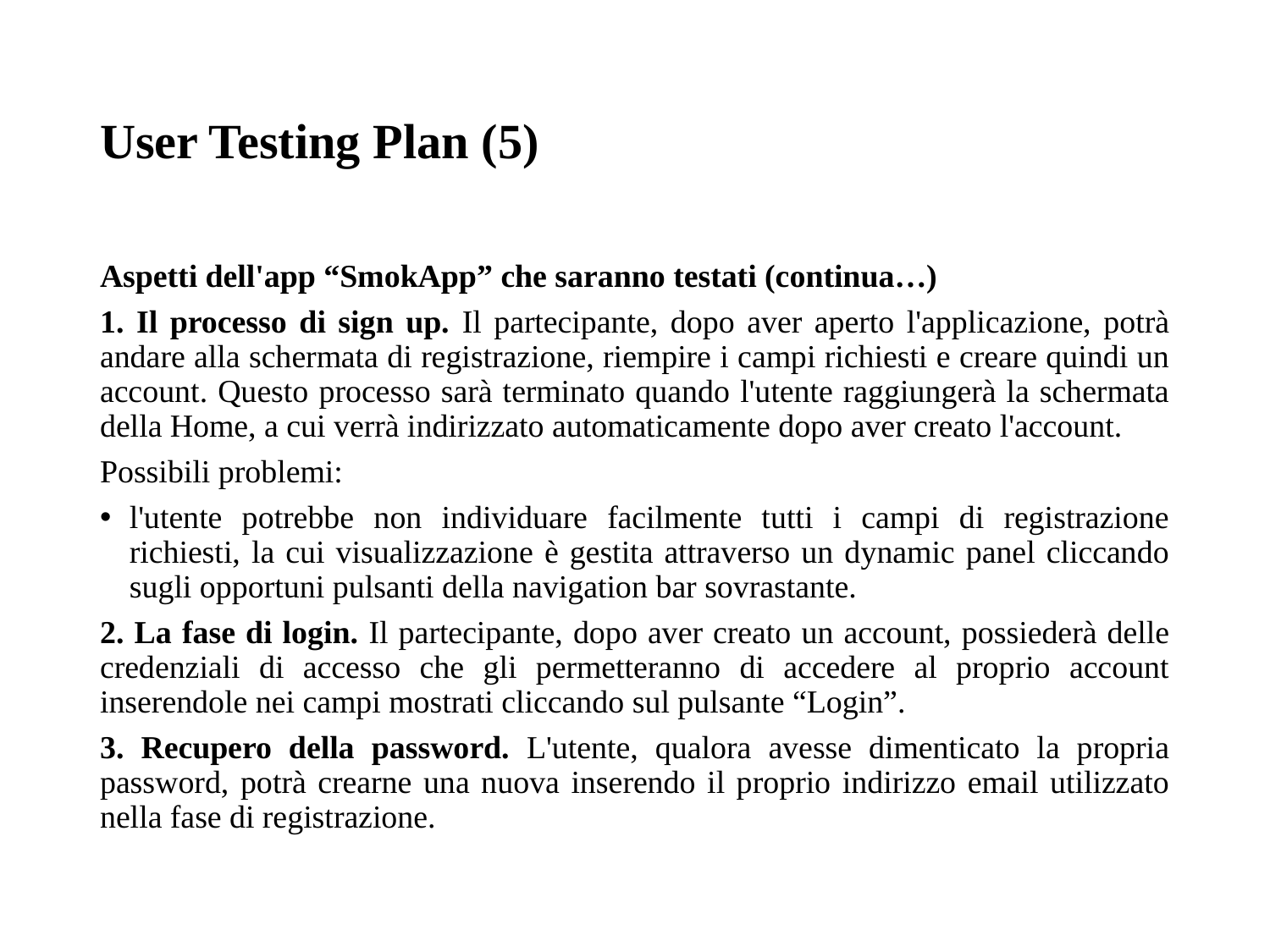

# User Testing Plan (5)
Aspetti dell'app “SmokApp” che saranno testati (continua…)
1. Il processo di sign up. Il partecipante, dopo aver aperto l'applicazione, potrà andare alla schermata di registrazione, riempire i campi richiesti e creare quindi un account. Questo processo sarà terminato quando l'utente raggiungerà la schermata della Home, a cui verrà indirizzato automaticamente dopo aver creato l'account.
Possibili problemi:
l'utente potrebbe non individuare facilmente tutti i campi di registrazione richiesti, la cui visualizzazione è gestita attraverso un dynamic panel cliccando sugli opportuni pulsanti della navigation bar sovrastante.
2. La fase di login. Il partecipante, dopo aver creato un account, possiederà delle credenziali di accesso che gli permetteranno di accedere al proprio account inserendole nei campi mostrati cliccando sul pulsante “Login”.
3. Recupero della password. L'utente, qualora avesse dimenticato la propria password, potrà crearne una nuova inserendo il proprio indirizzo email utilizzato nella fase di registrazione.